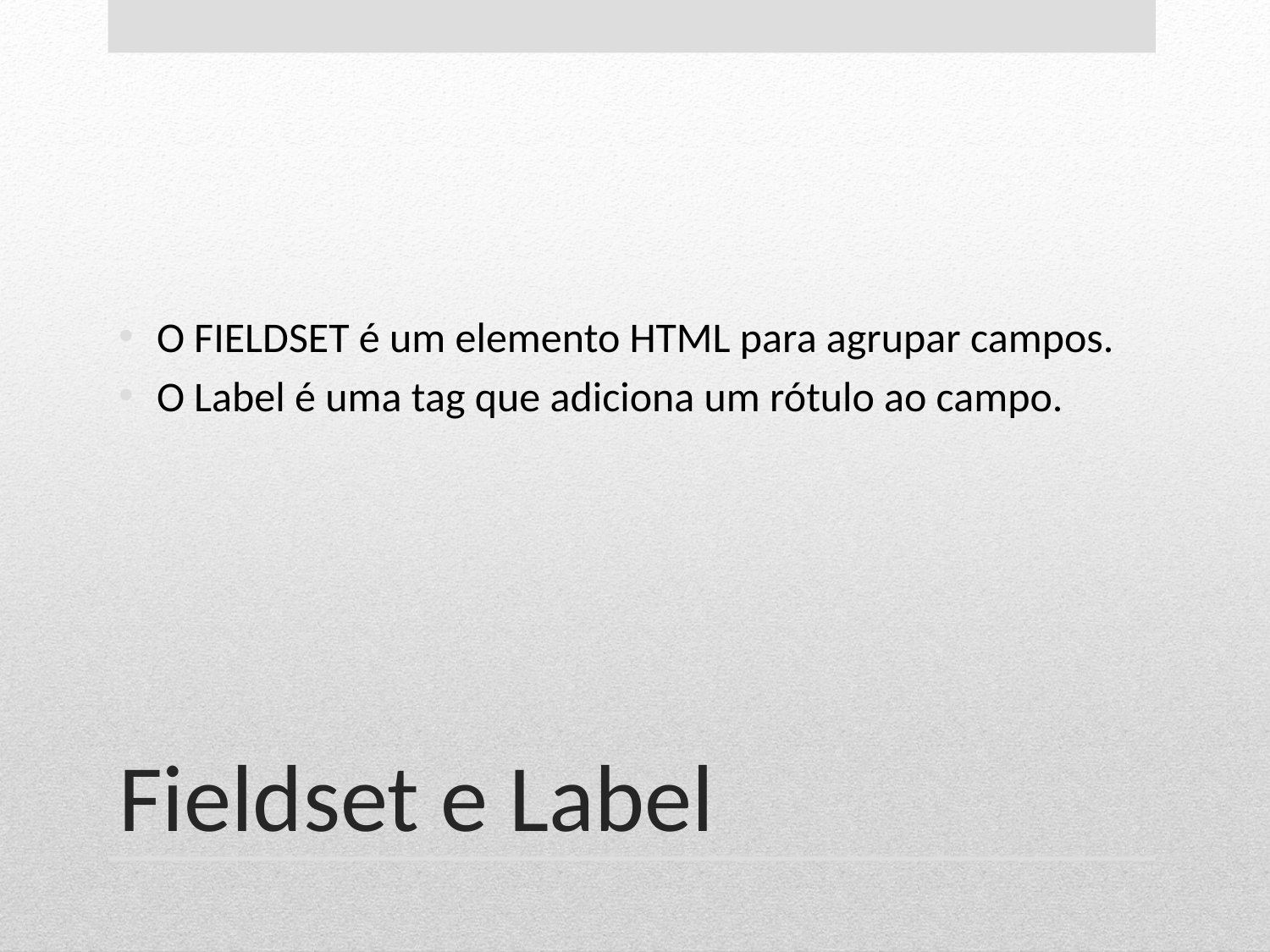

O FIELDSET é um elemento HTML para agrupar campos.
O Label é uma tag que adiciona um rótulo ao campo.
# Fieldset e Label